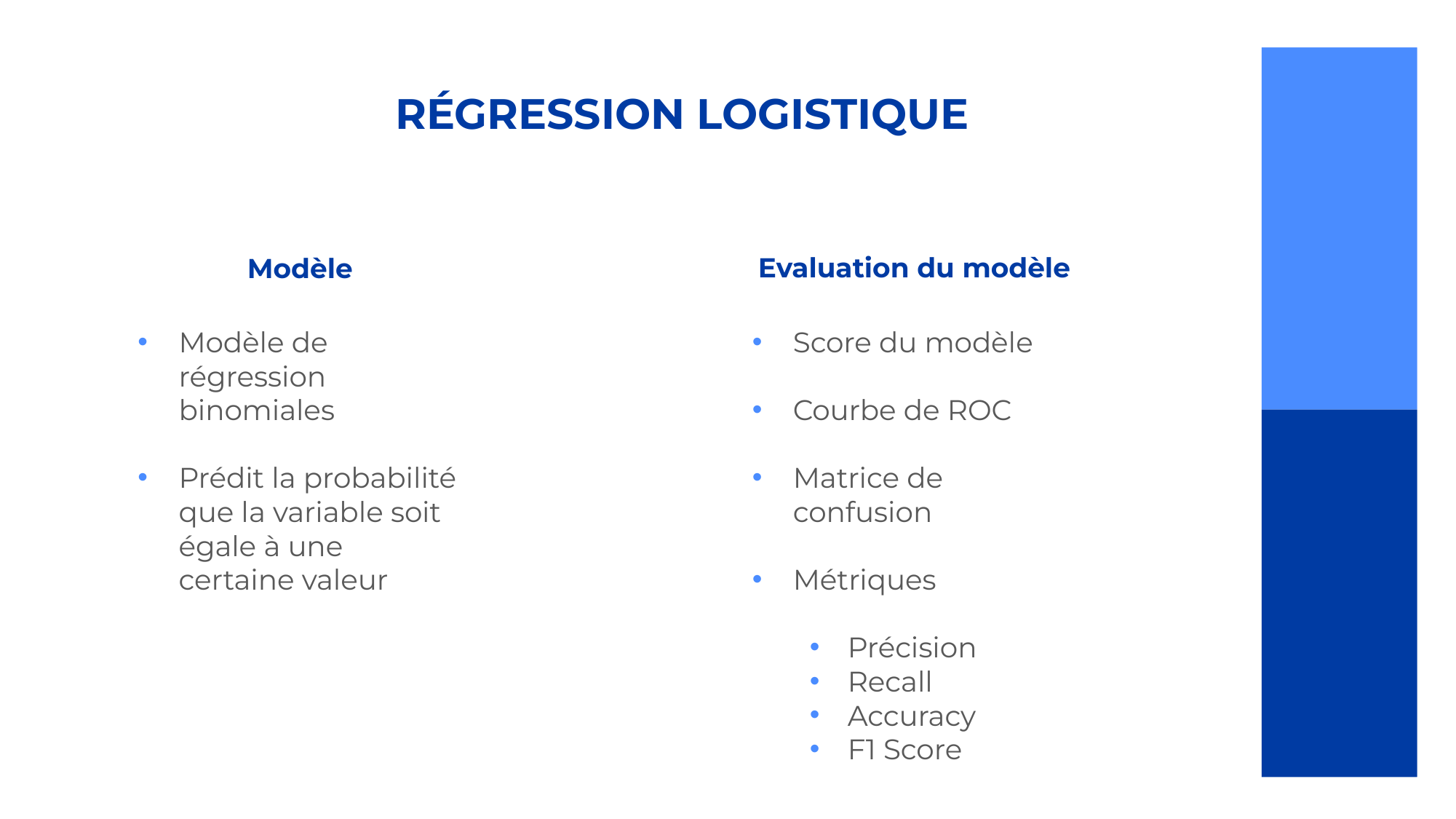

# RÉGRESSION LOGISTIQUE
Evaluation du modèle
Modèle
Score du modèle

Courbe de ROC

Matrice de confusion

Métriques

Précision
Recall
Accuracy
F1 Score

Modèle de régression binomiales

Prédit la probabilité que la variable soit égale à une certaine valeur